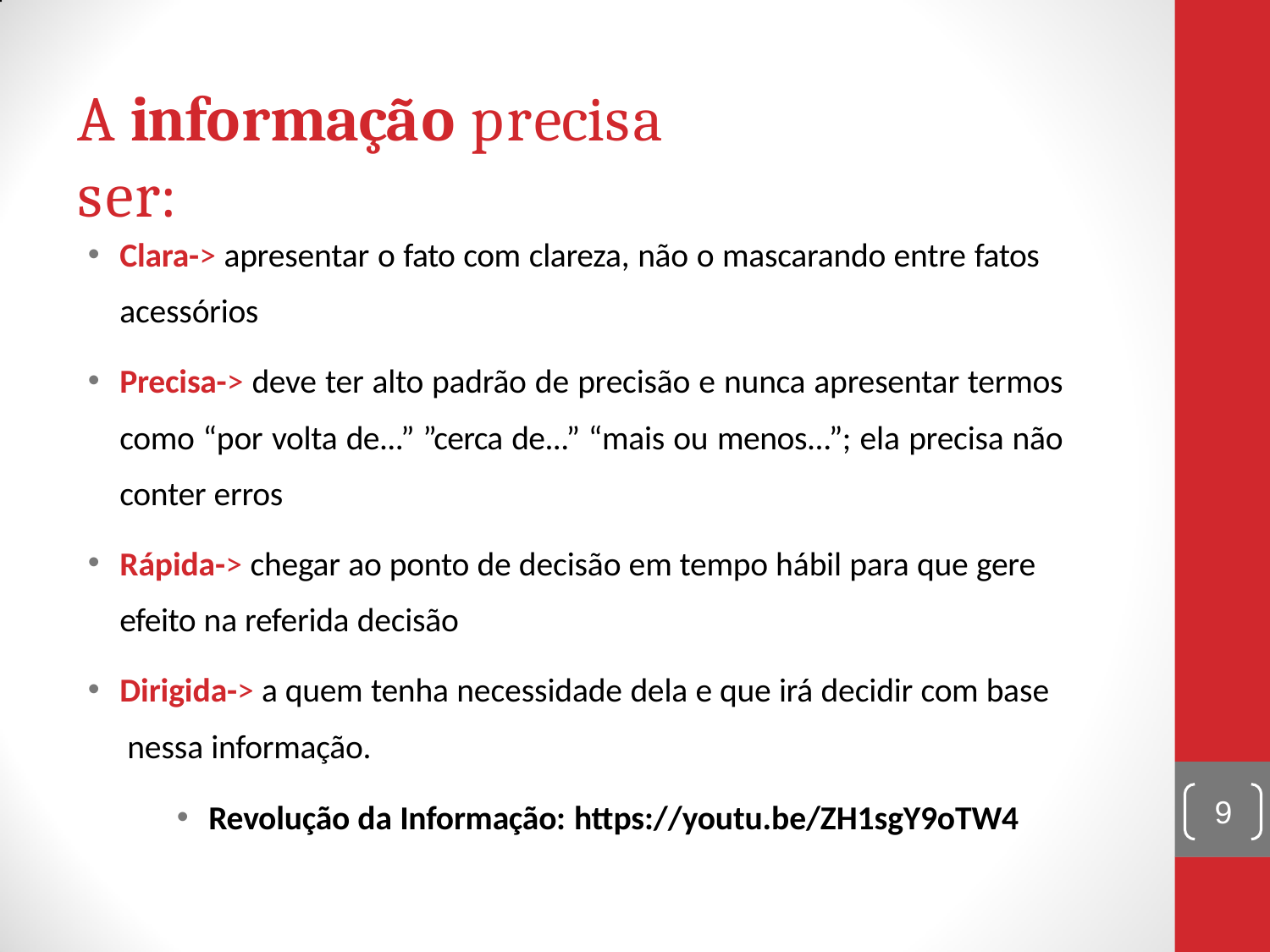

# A informação precisa ser:
Clara-> apresentar o fato com clareza, não o mascarando entre fatos  acessórios
Precisa-> deve ter alto padrão de precisão e nunca apresentar termos  como “por volta de...” ”cerca de...” “mais ou menos...”; ela precisa não  conter erros

Rápida-> chegar ao ponto de decisão em tempo hábil para que gere
efeito na referida decisão
Dirigida-> a quem tenha necessidade dela e que irá decidir com base  nessa informação.

9
Revolução da Informação: https://youtu.be/ZH1sgY9oTW4